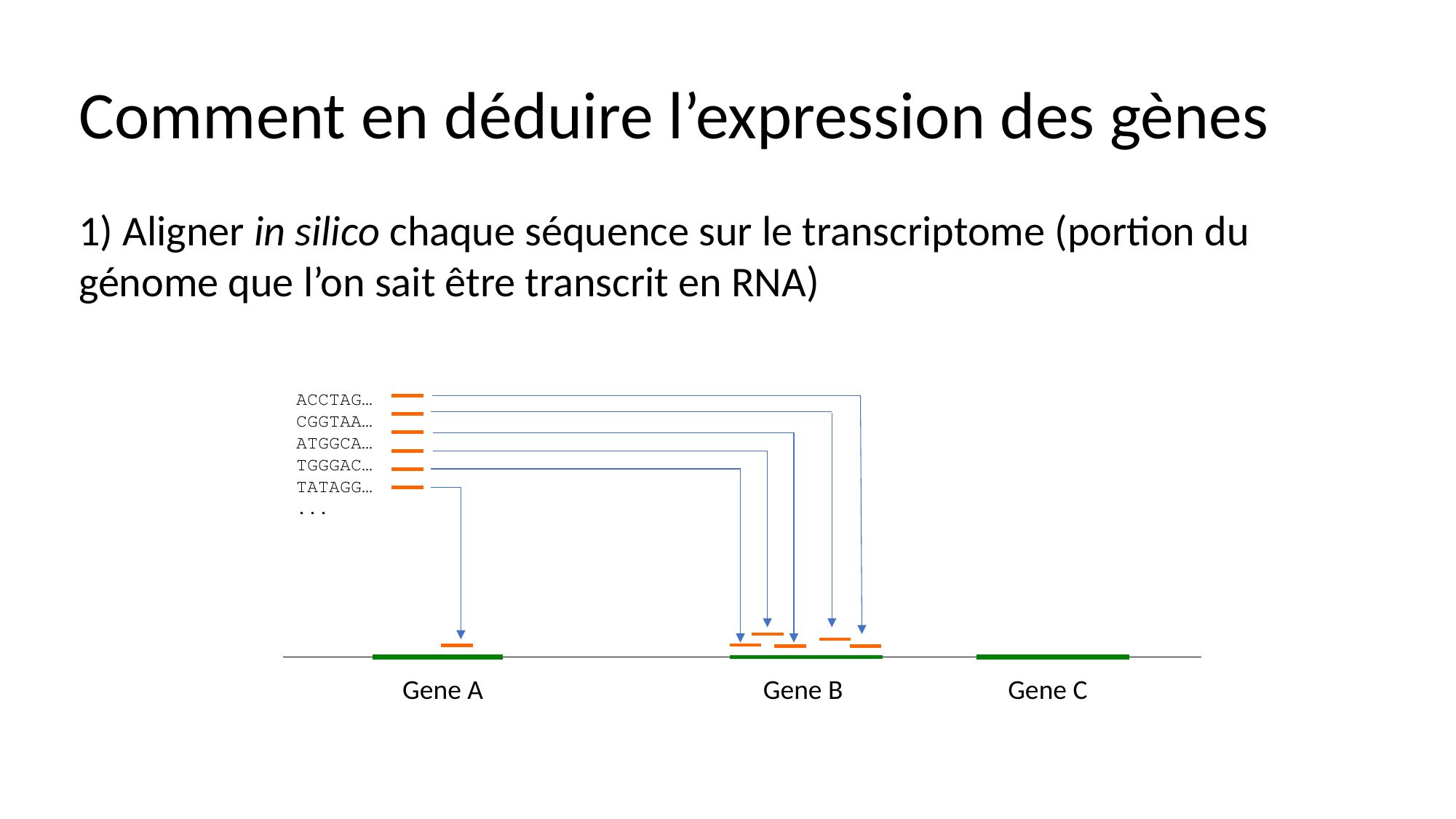

# Comment en déduire l’expression des gènes
1) Aligner in silico chaque séquence sur le transcriptome (portion du génome que l’on sait être transcrit en RNA)
ACCTAG…
CGGTAA…
ATGGCA…
TGGGAC…
TATAGG…
...
Gene A
Gene B
Gene C